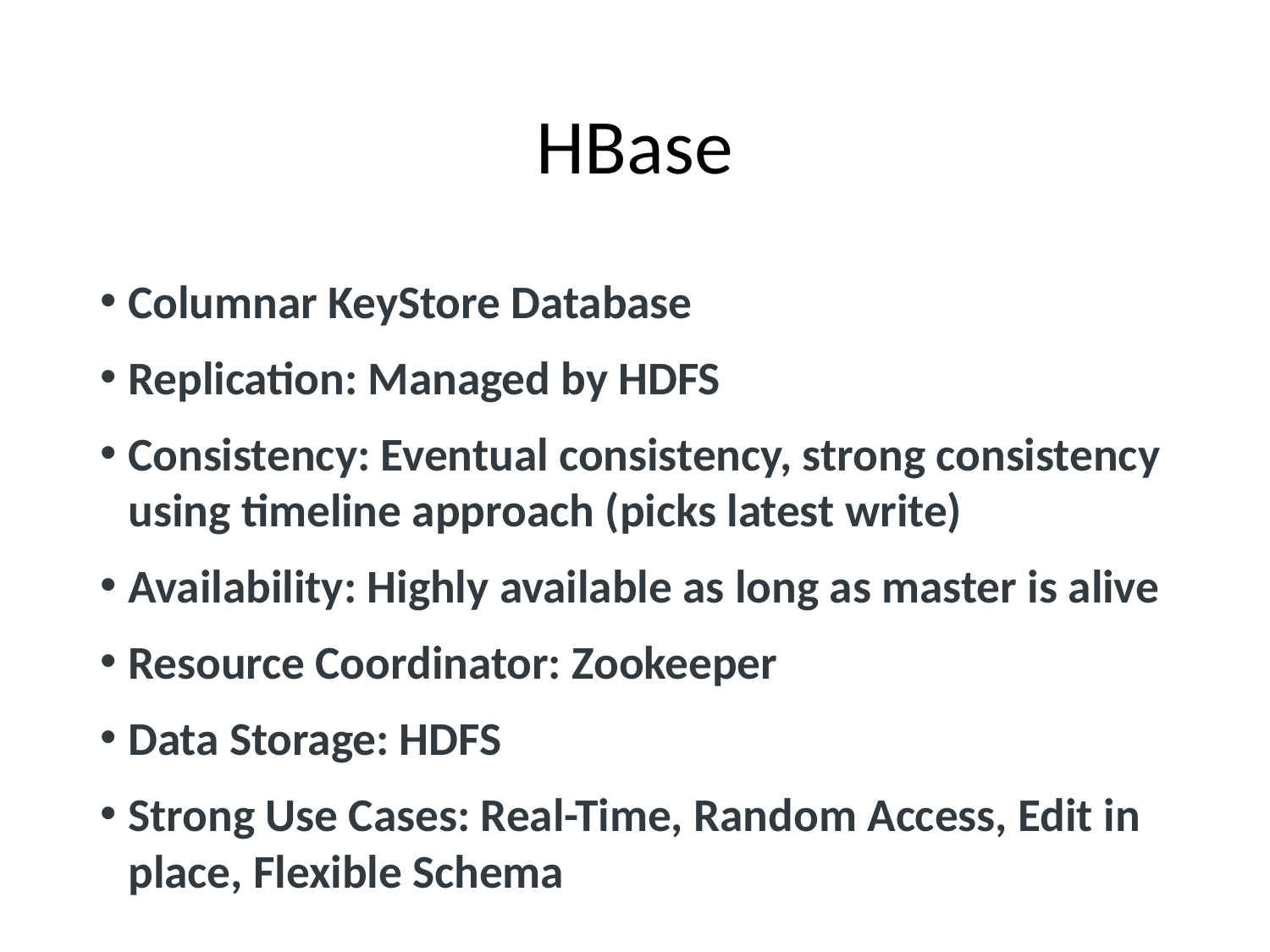

# HBase
Columnar KeyStore Database
Replication: Managed by HDFS
Consistency: Eventual consistency, strong consistency using timeline approach (picks latest write)
Availability: Highly available as long as master is alive
Resource Coordinator: Zookeeper
Data Storage: HDFS
Strong Use Cases: Real-Time, Random Access, Edit in place, Flexible Schema